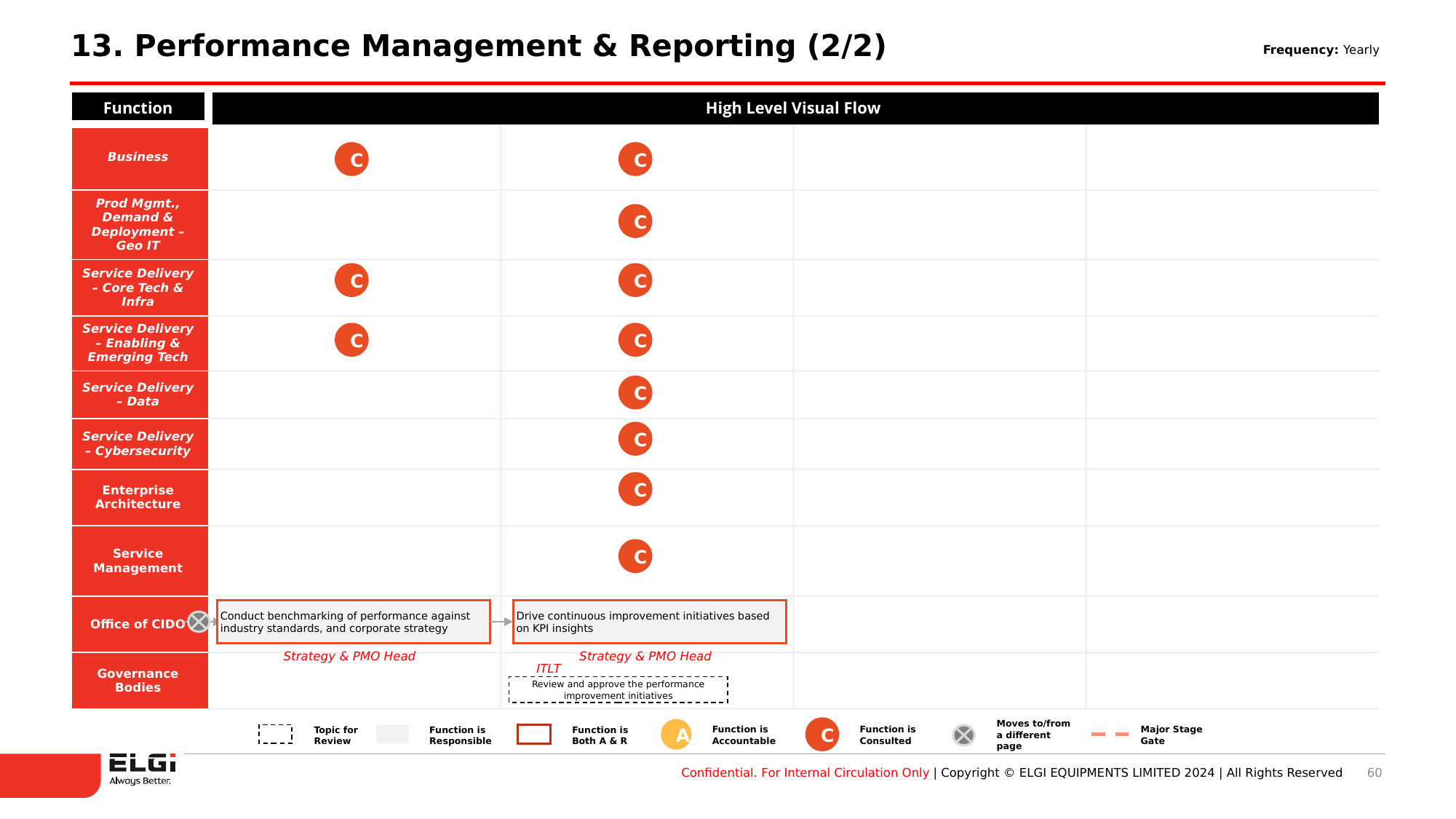

13. Performance Management & Reporting (2/2)
Frequency: Yearly
| Function | High Level Visual Flow |  |  |  |
| --- | --- | --- | --- | --- |
| Business |  |  |  |  |
| Prod Mgmt., Demand & Deployment – Geo IT |  |  |  |  |
| Service Delivery – Core Tech & Infra |  |  |  |  |
| Service Delivery – Enabling & Emerging Tech |  |  |  |  |
| Service Delivery – Data |  |  |  |  |
| Service Delivery – Cybersecurity |  |  |  |  |
| Enterprise Architecture |  |  |  |  |
| Service Management |  |  |  |  |
| Office of CIDO |  |  |  |  |
| Governance Bodies |  |  |  |  |
C
C
C
C
C
C
C
C
C
C
C
Conduct benchmarking of performance against industry standards, and corporate strategy
Drive continuous improvement initiatives based on KPI insights

Strategy & PMO Head
Strategy & PMO Head
ITLT
Review and approve the performance improvement initiatives
Function is Accountable
Function is Consulted
Moves to/from a different page
Major Stage Gate
Topic for
Review
Function is Responsible
Function is Both A & R
C
A